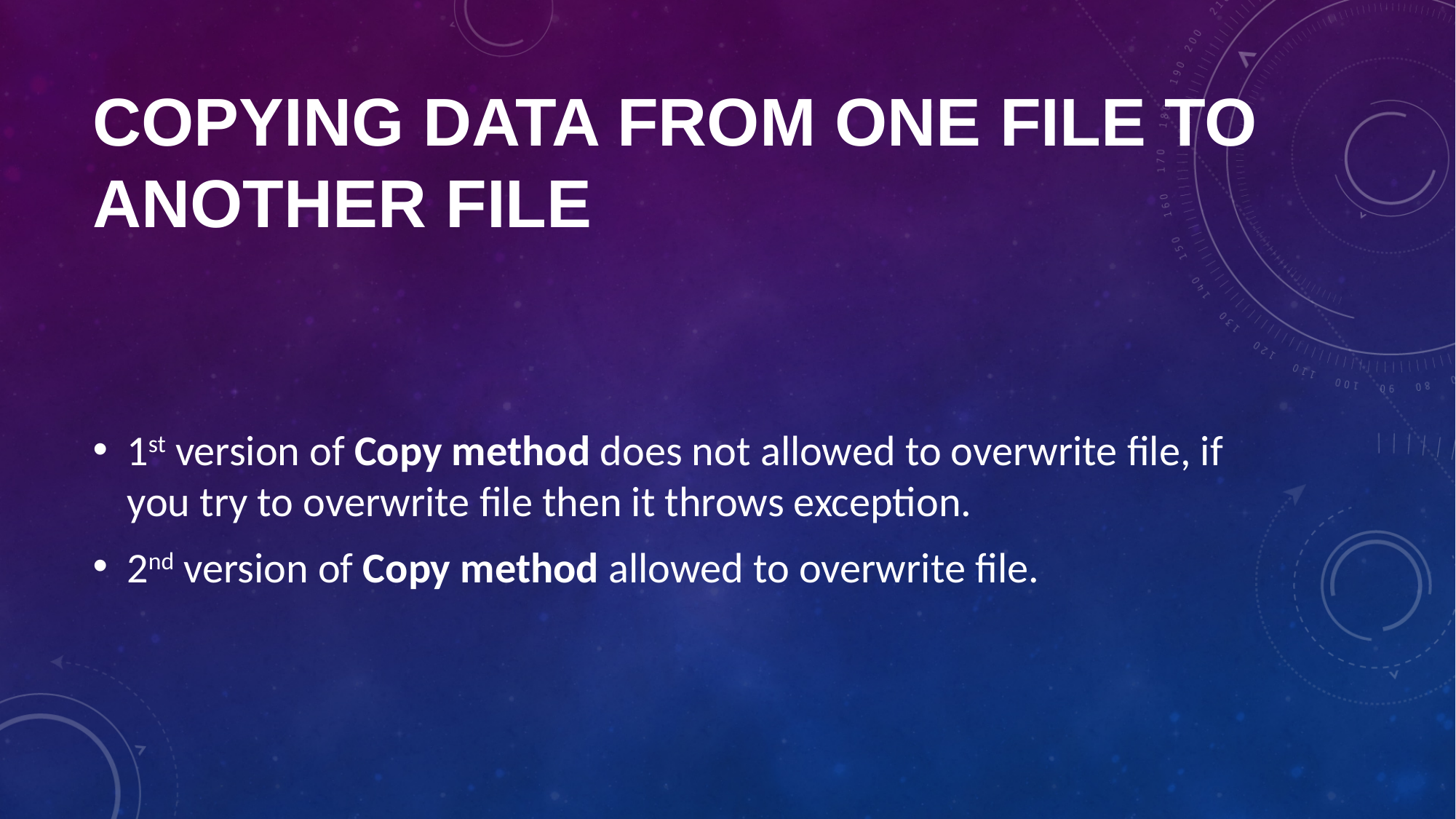

# Copying data from one file to another file
1st version of Copy method does not allowed to overwrite file, if you try to overwrite file then it throws exception.
2nd version of Copy method allowed to overwrite file.